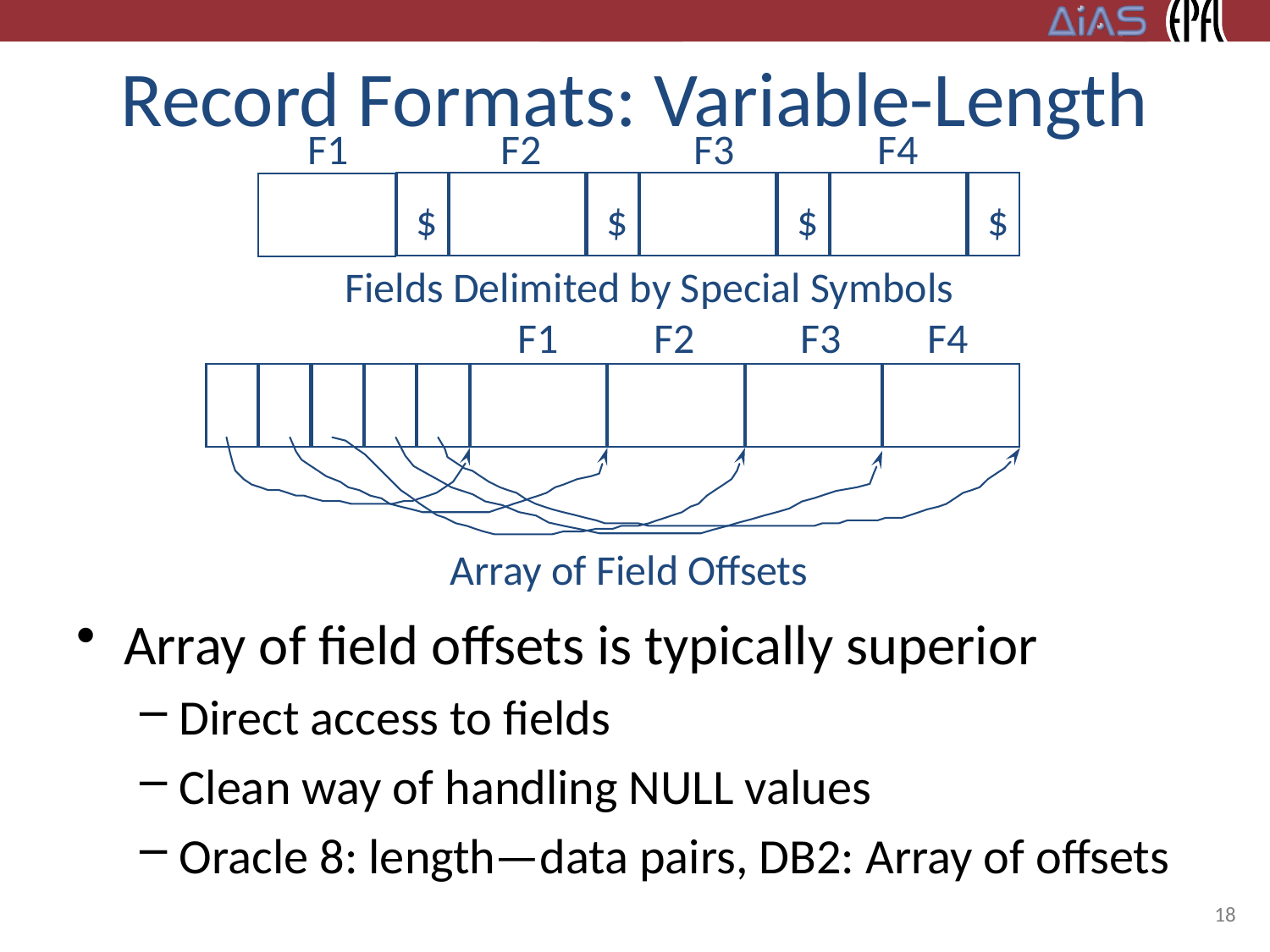

# Record Formats: Variable-Length
F1                F2                F3               F4

$
$
$
$
Fields Delimited by Special Symbols
F1	 F2	   F3	   F4

Array of Field Offsets
Array of field offsets is typically superior
Direct access to fields
Clean way of handling NULL values
Oracle 8: length—data pairs, DB2: Array of offsets
18